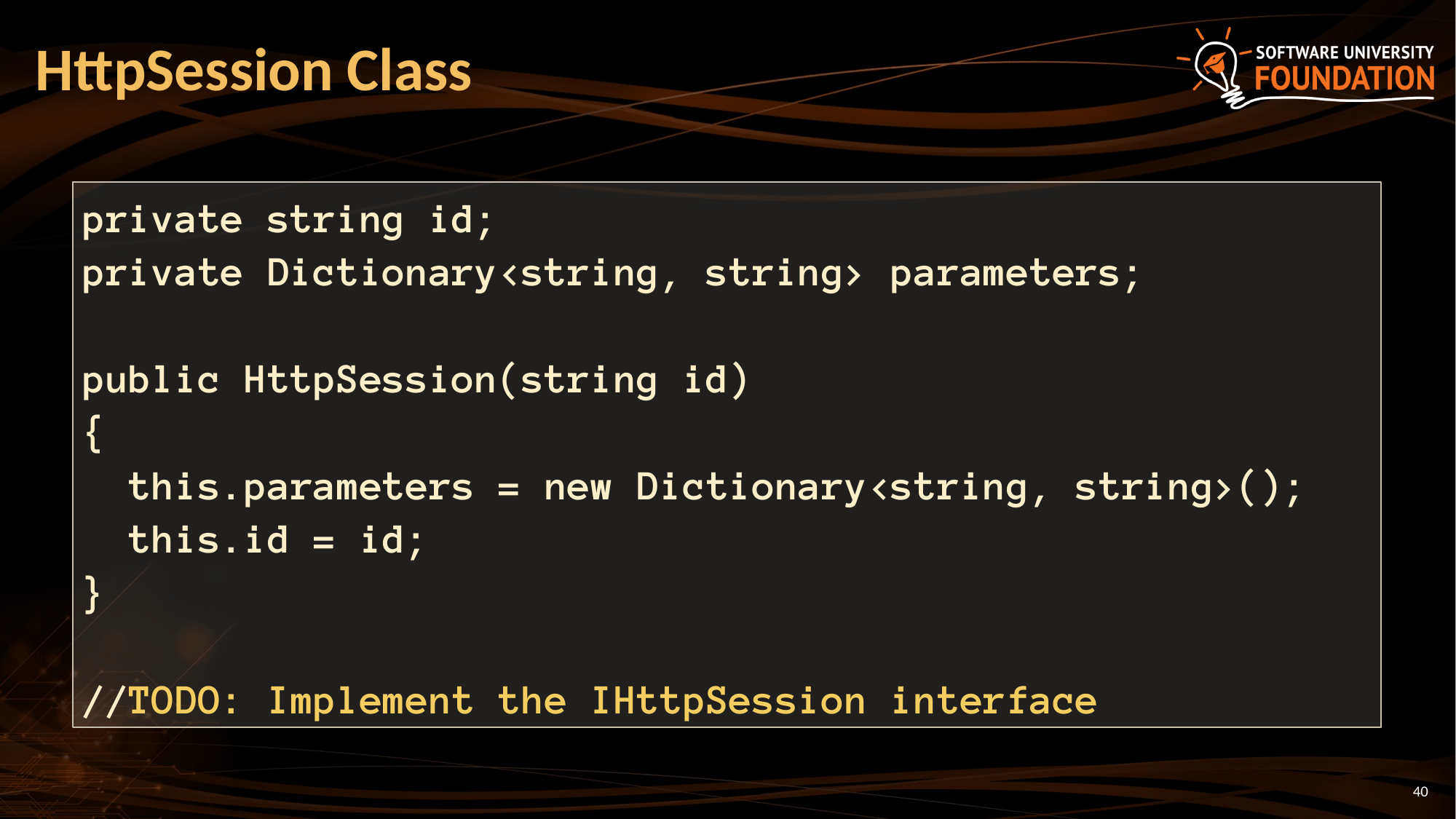

# HttpSession Class
private string id;
private Dictionary<string, string> parameters;

public HttpSession(string id)
{
  this.parameters = new Dictionary<string, string>();
  this.id = id;
}

//TODO: Implement the IHttpSession interface
40